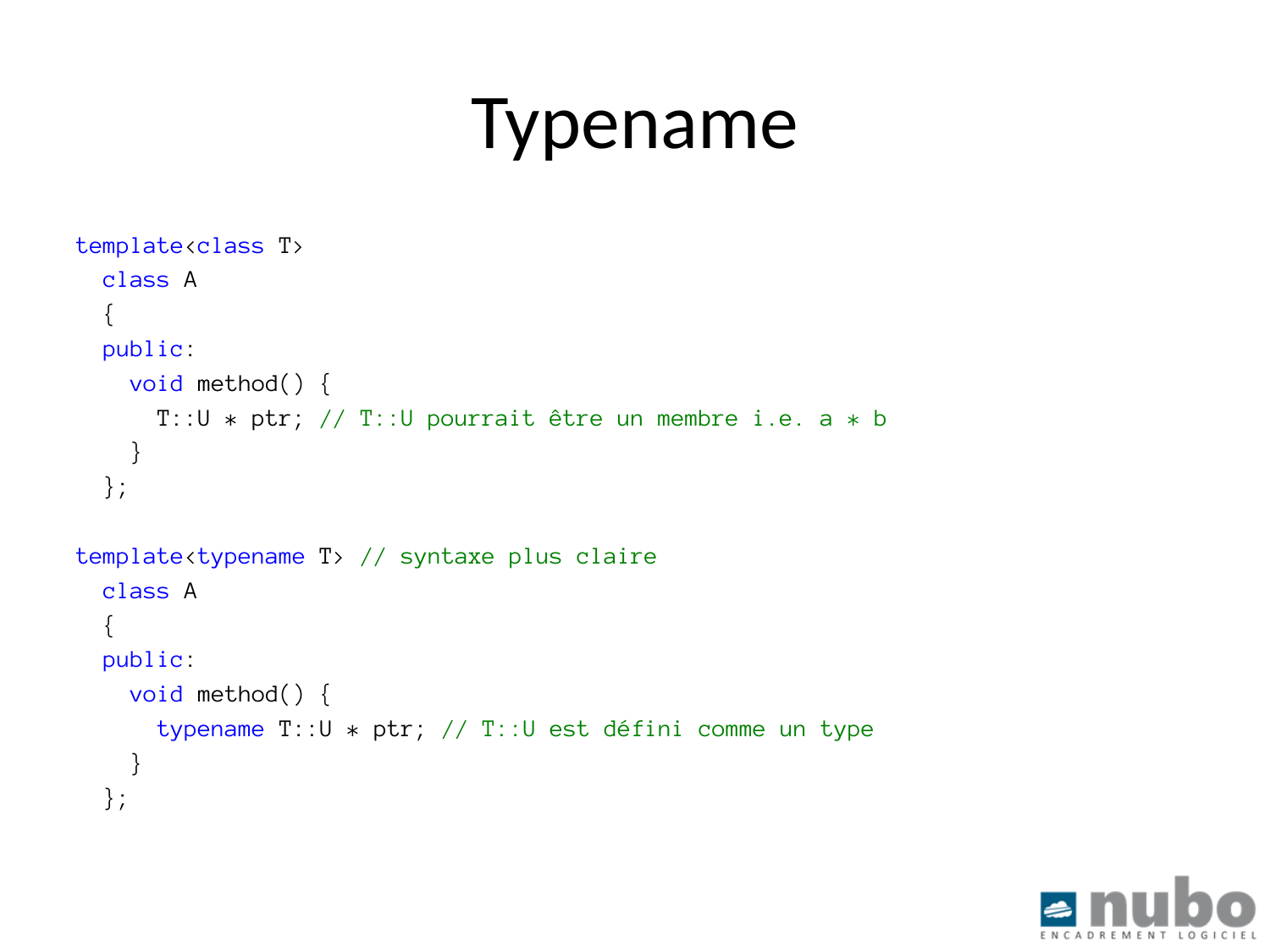

# Typename
template<class T>
  class A
  {
  public:
    void method() {
      T::U * ptr; // T::U pourrait être un membre i.e. a * b
    }
  };

template<typename T> // syntaxe plus claire
  class A
  {
  public:
    void method() {
      typename T::U * ptr; // T::U est défini comme un type
    }
  };